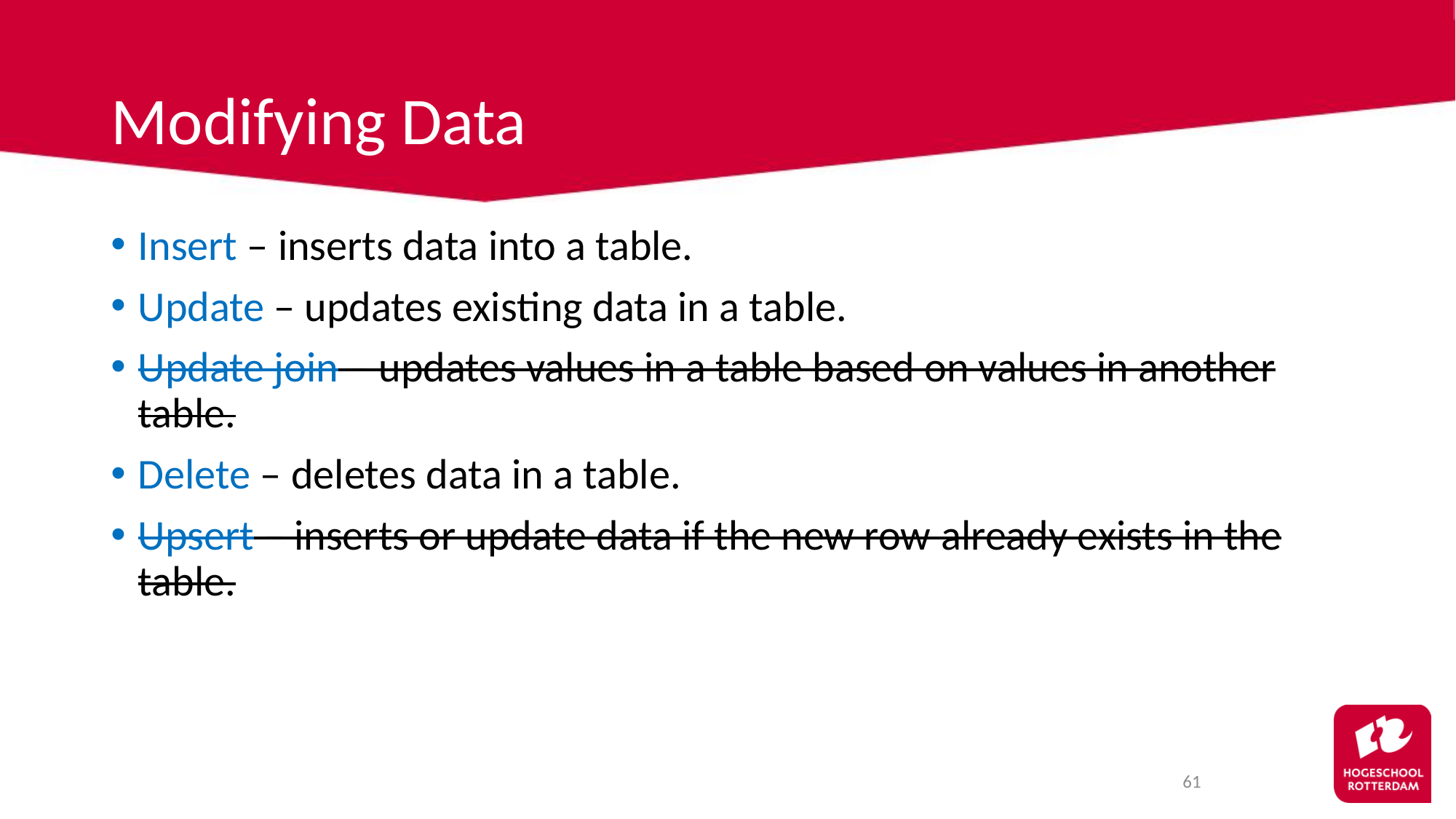

# Modifying Data
Insert – inserts data into a table.
Update – updates existing data in a table.
Update join – updates values in a table based on values in another table.
Delete – deletes data in a table.
Upsert – inserts or update data if the new row already exists in the table.
61